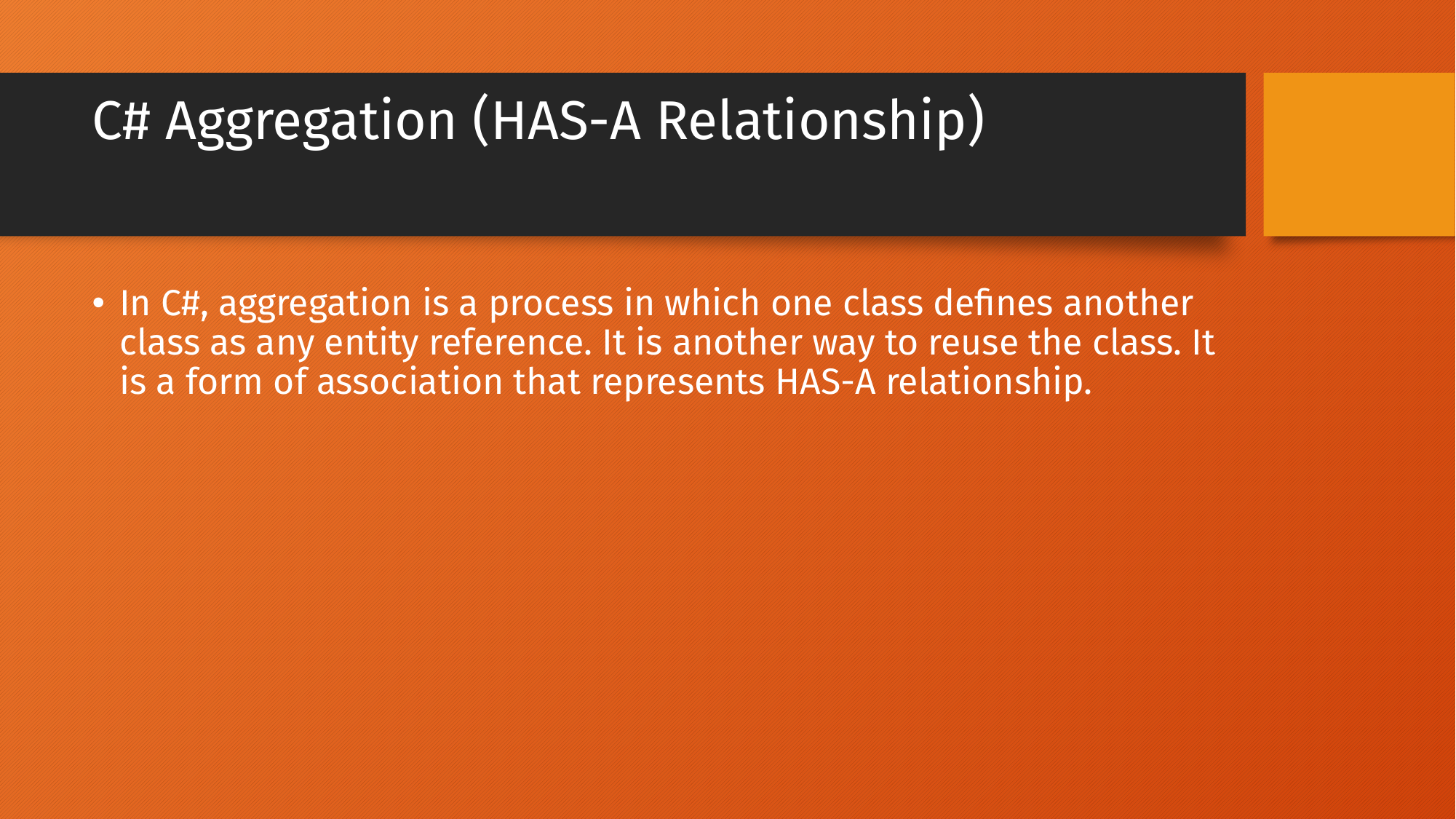

# C# Aggregation (HAS-A Relationship)
In C#, aggregation is a process in which one class defines another class as any entity reference. It is another way to reuse the class. It is a form of association that represents HAS-A relationship.